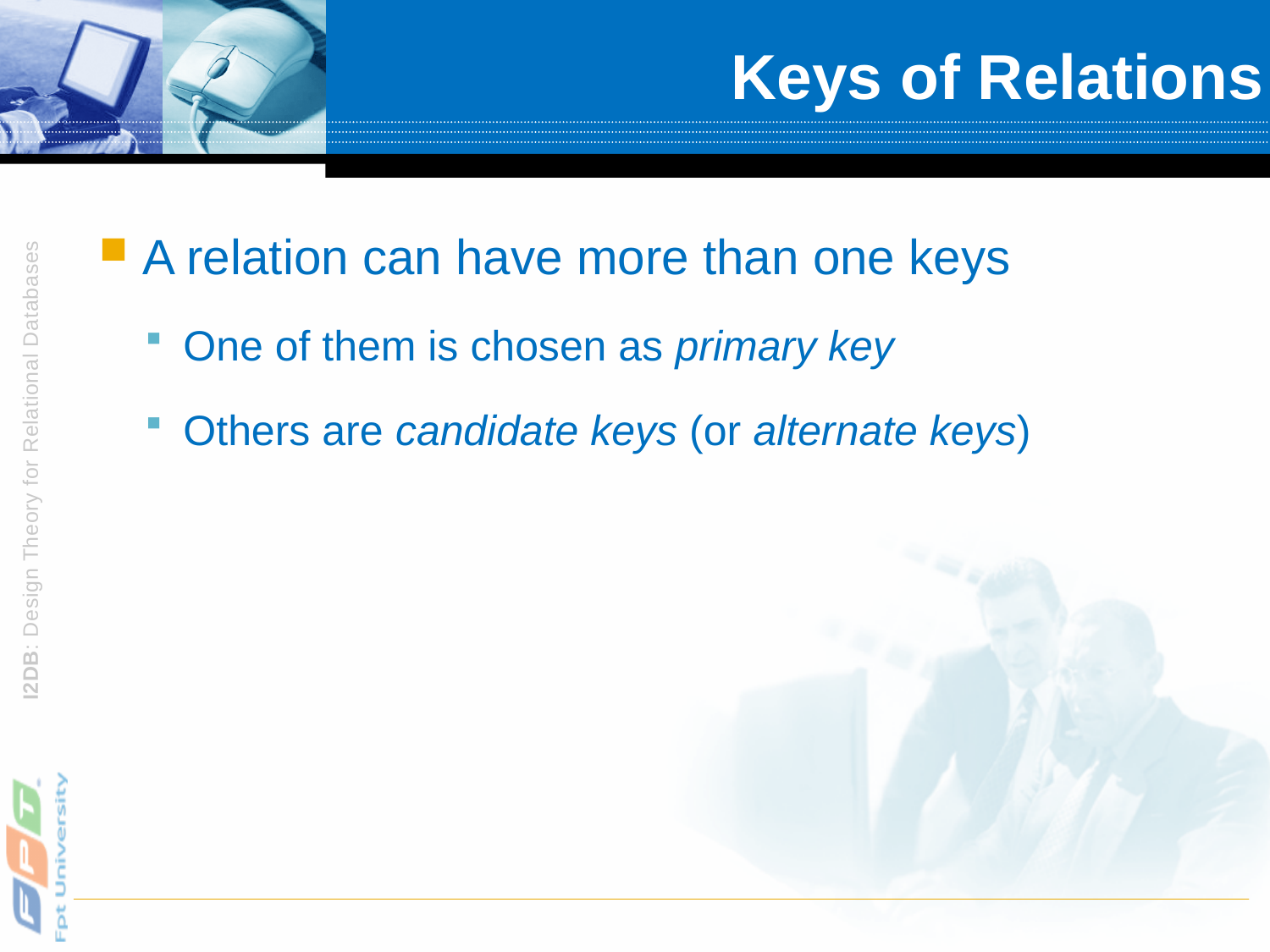

# Keys of Relations
A relation can have more than one keys
One of them is chosen as primary key
Others are candidate keys (or alternate keys)